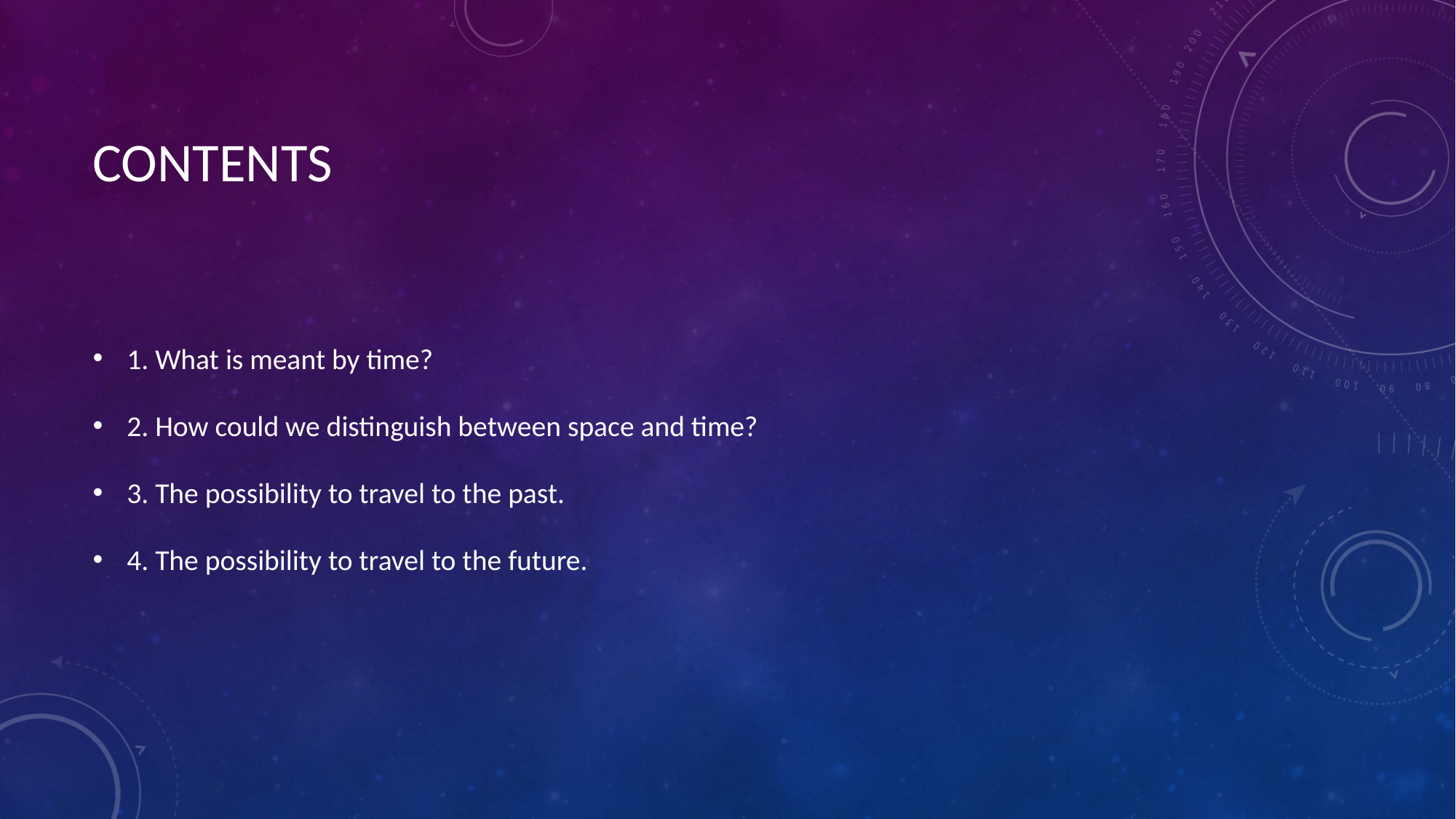

# Contents
1. What is meant by time?
2. How could we distinguish between space and time?
3. The possibility to travel to the past.
4. The possibility to travel to the future.